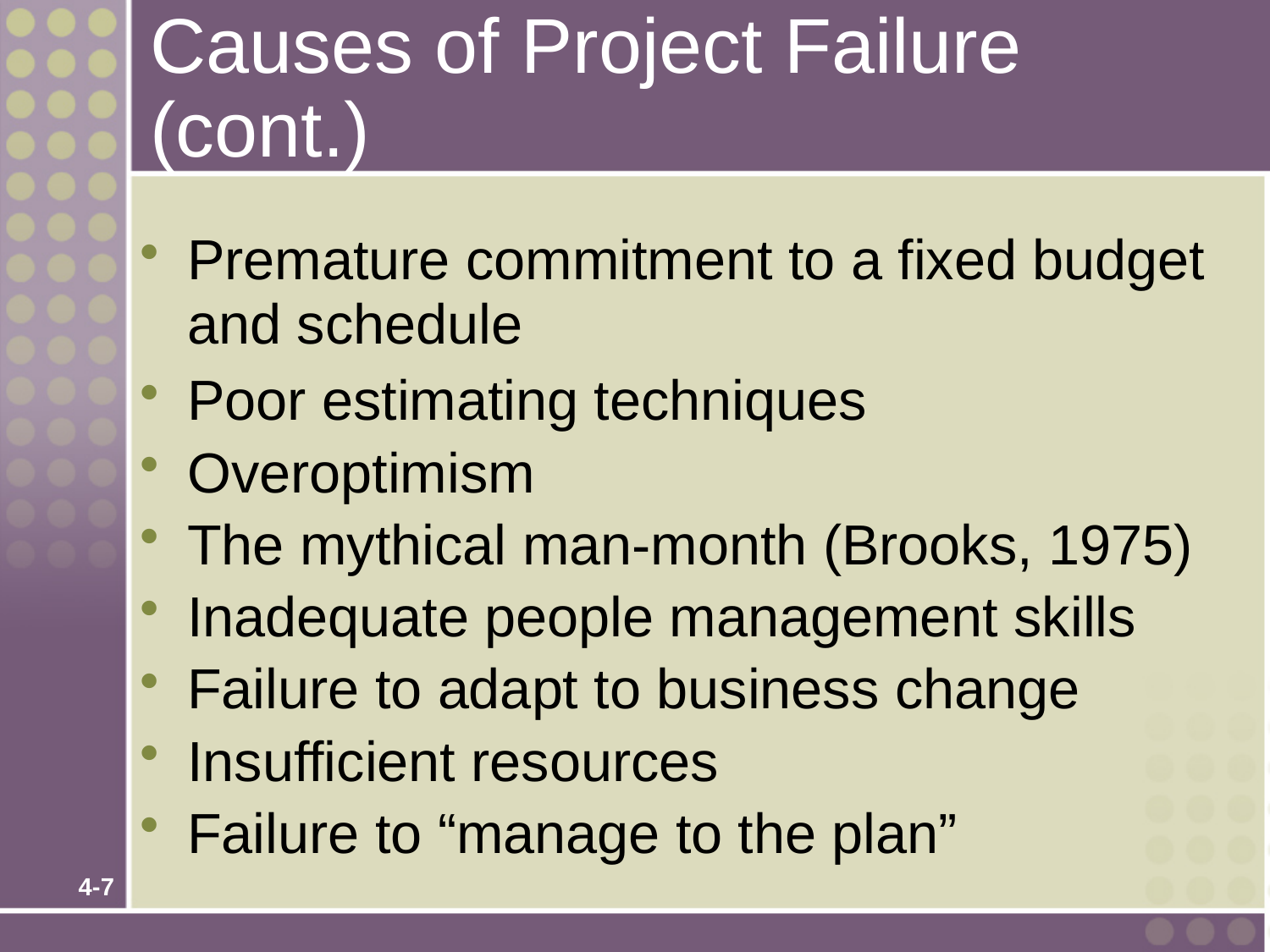

# Causes of Project Failure (cont.)
Premature commitment to a fixed budget and schedule
Poor estimating techniques
Overoptimism
The mythical man-month (Brooks, 1975)
Inadequate people management skills
Failure to adapt to business change
Insufficient resources
Failure to “manage to the plan”

4-7